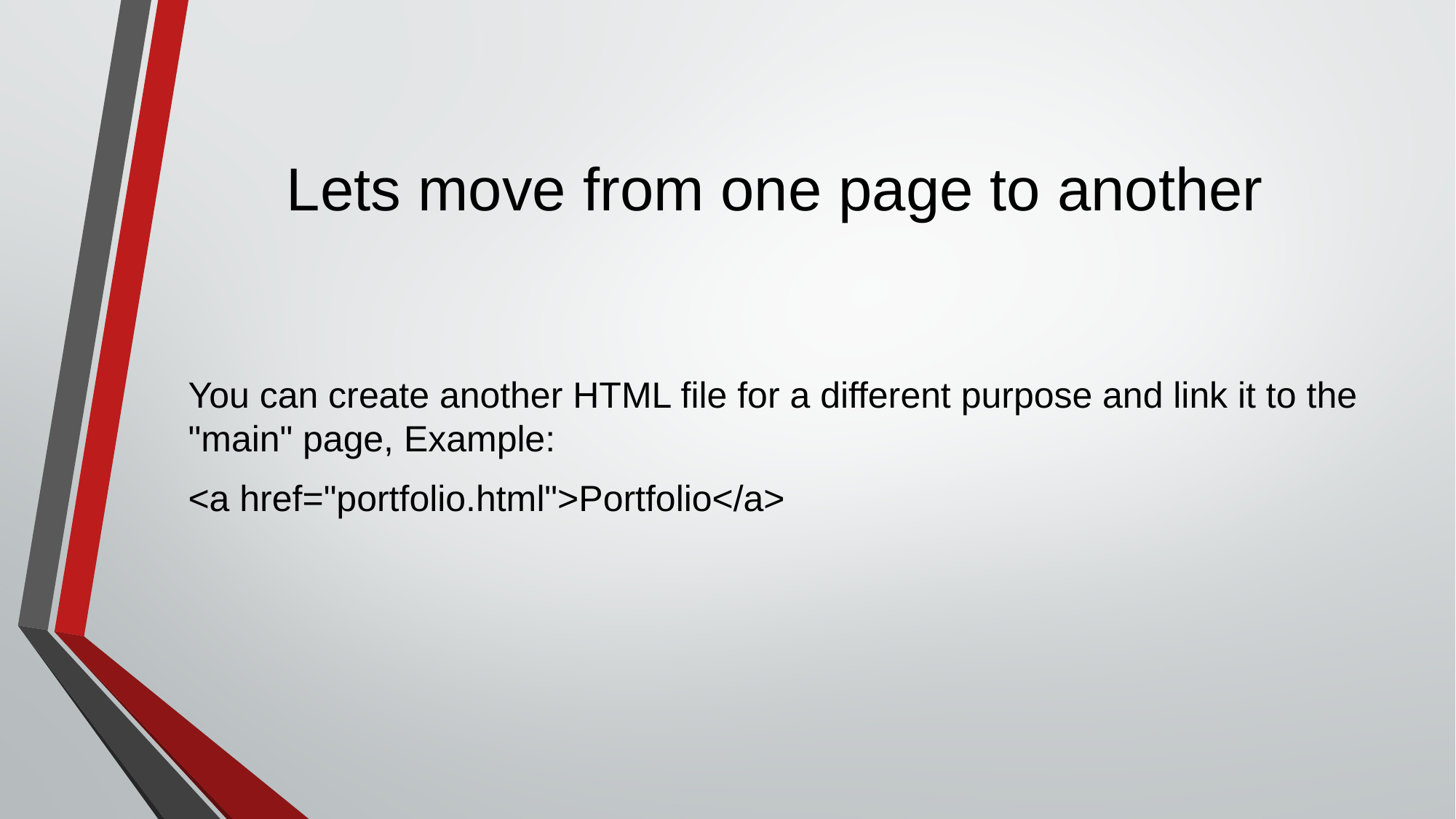

# Lets move from one page to another
You can create another HTML file for a different purpose and link it to the "main" page, Example:
<a href="portfolio.html">Portfolio</a>